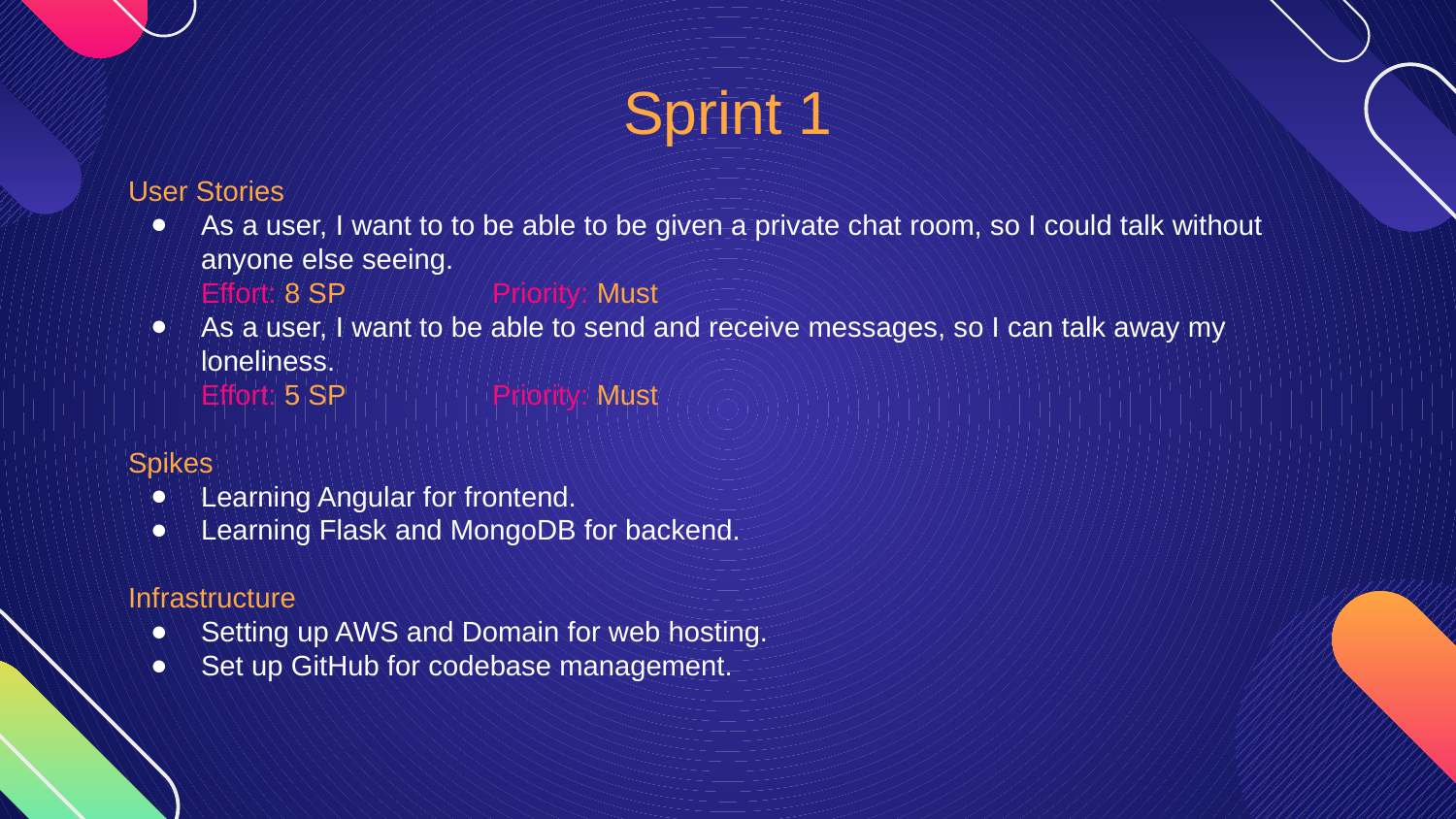

# Sprint 1
User Stories
As a user, I want to to be able to be given a private chat room, so I could talk without anyone else seeing.
Effort: 8 SP		Priority: Must
As a user, I want to be able to send and receive messages, so I can talk away my loneliness.
Effort: 5 SP		Priority: Must

Spikes
Learning Angular for frontend.
Learning Flask and MongoDB for backend.

Infrastructure
Setting up AWS and Domain for web hosting.
Set up GitHub for codebase management.